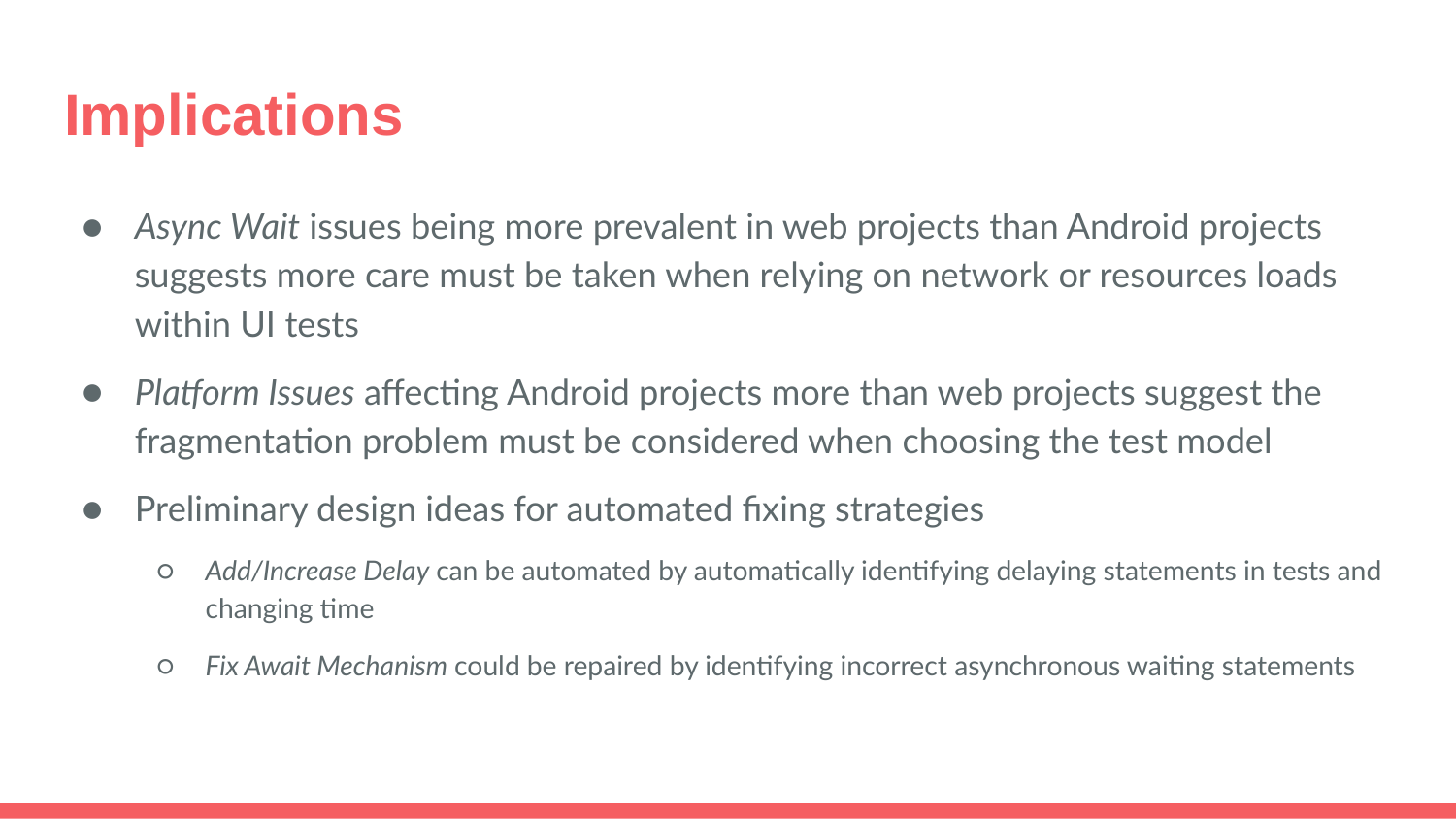

# Implications
Async Wait issues being more prevalent in web projects than Android projects suggests more care must be taken when relying on network or resources loads within UI tests
Platform Issues affecting Android projects more than web projects suggest the fragmentation problem must be considered when choosing the test model
Preliminary design ideas for automated fixing strategies
Add/Increase Delay can be automated by automatically identifying delaying statements in tests and changing time
Fix Await Mechanism could be repaired by identifying incorrect asynchronous waiting statements